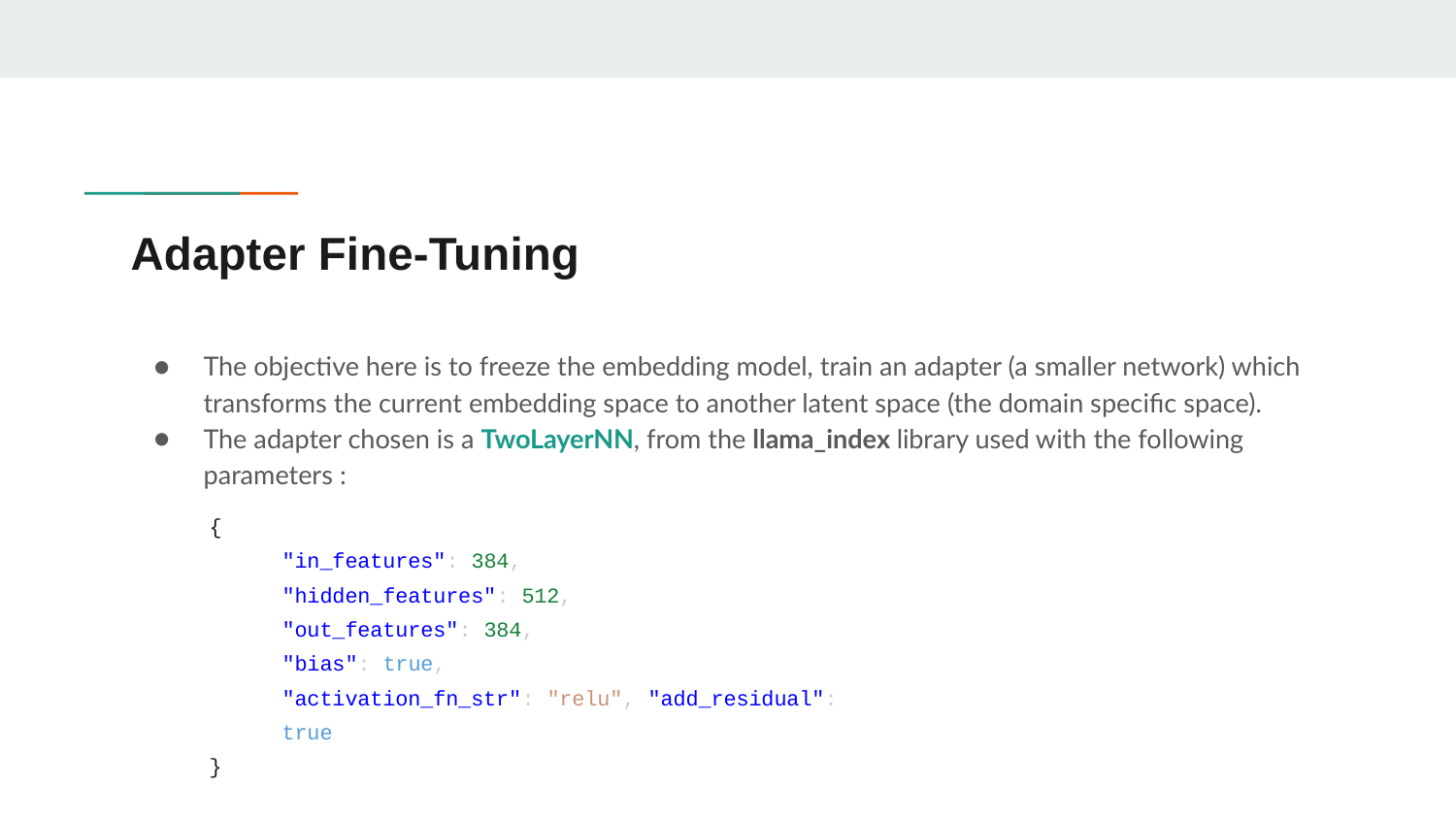

# Adapter Fine-Tuning
The objective here is to freeze the embedding model, train an adapter (a smaller network) which transforms the current embedding space to another latent space (the domain specific space).
The adapter chosen is a TwoLayerNN, from the llama_index library used with the following parameters :

{
"in_features": 384,
"hidden_features": 512,
"out_features": 384,
"bias": true,
"activation_fn_str": "relu", "add_residual": true
}